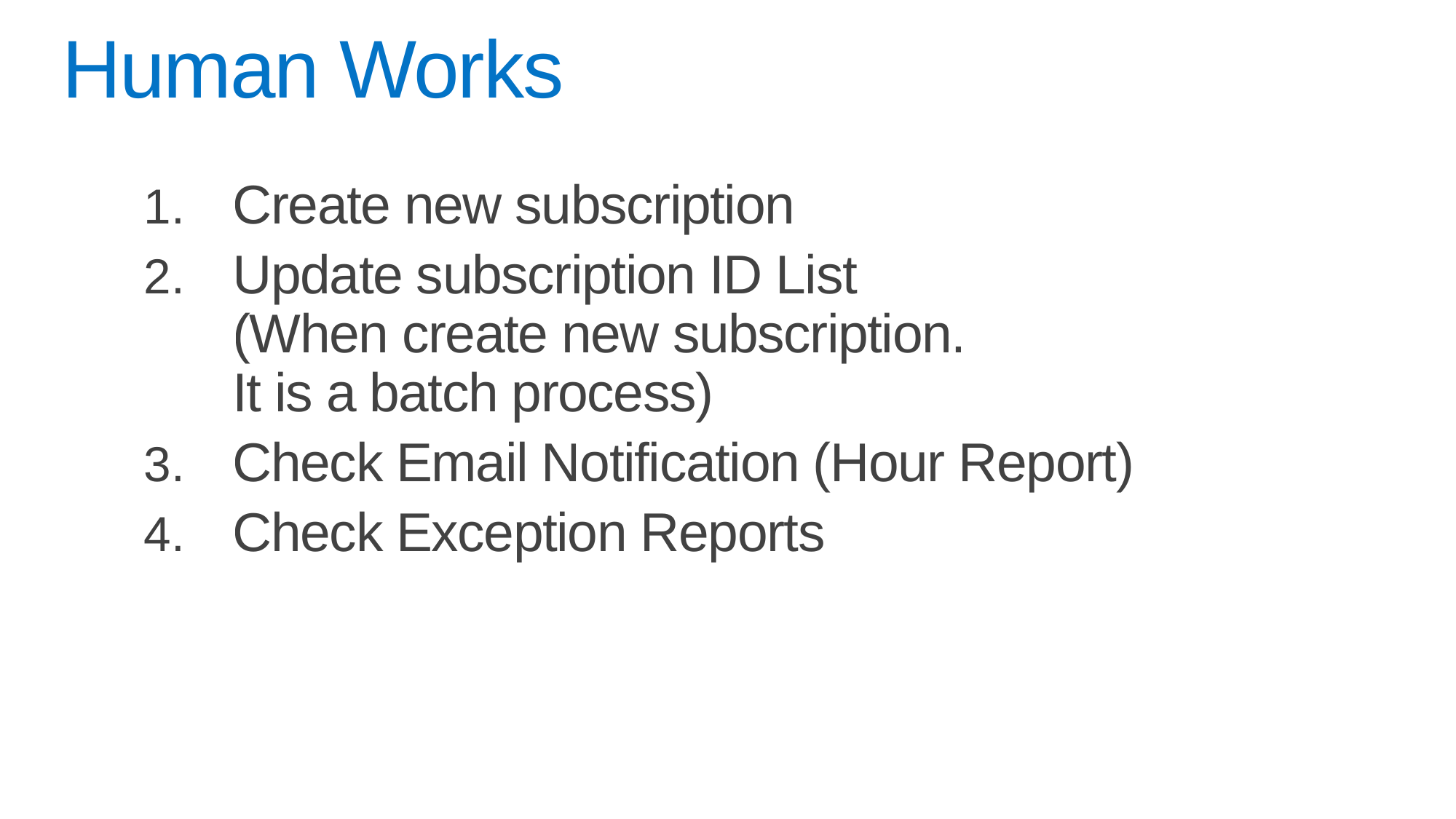

# Human Works
Create new subscription
Update subscription ID List
(When create new subscription.
It is a batch process)
Check Email Notification (Hour Report)
Check Exception Reports